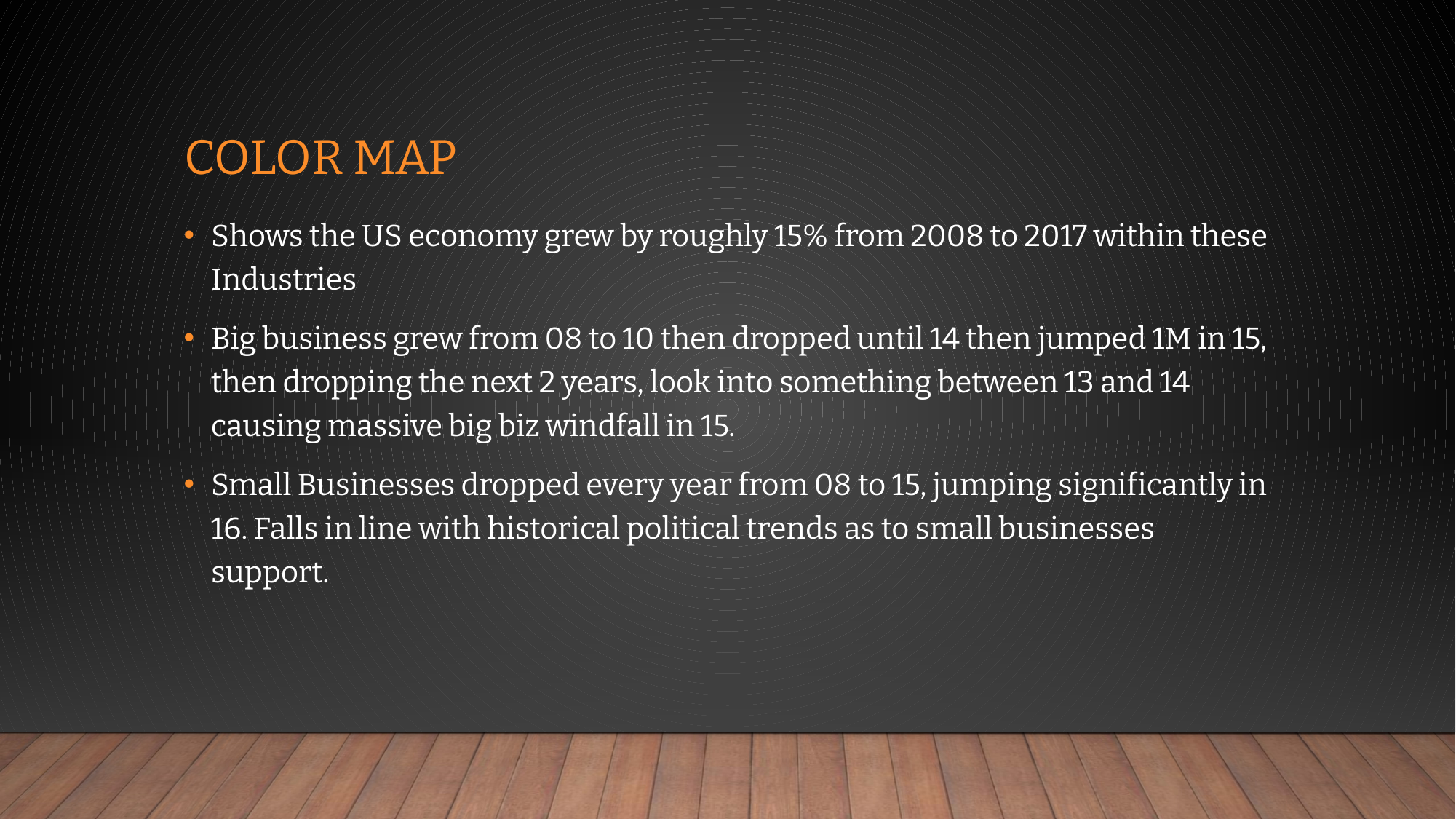

# Color map
Shows the US economy grew by roughly 15% from 2008 to 2017 within these Industries
Big business grew from 08 to 10 then dropped until 14 then jumped 1M in 15, then dropping the next 2 years, look into something between 13 and 14 causing massive big biz windfall in 15.
Small Businesses dropped every year from 08 to 15, jumping significantly in 16. Falls in line with historical political trends as to small businesses support.